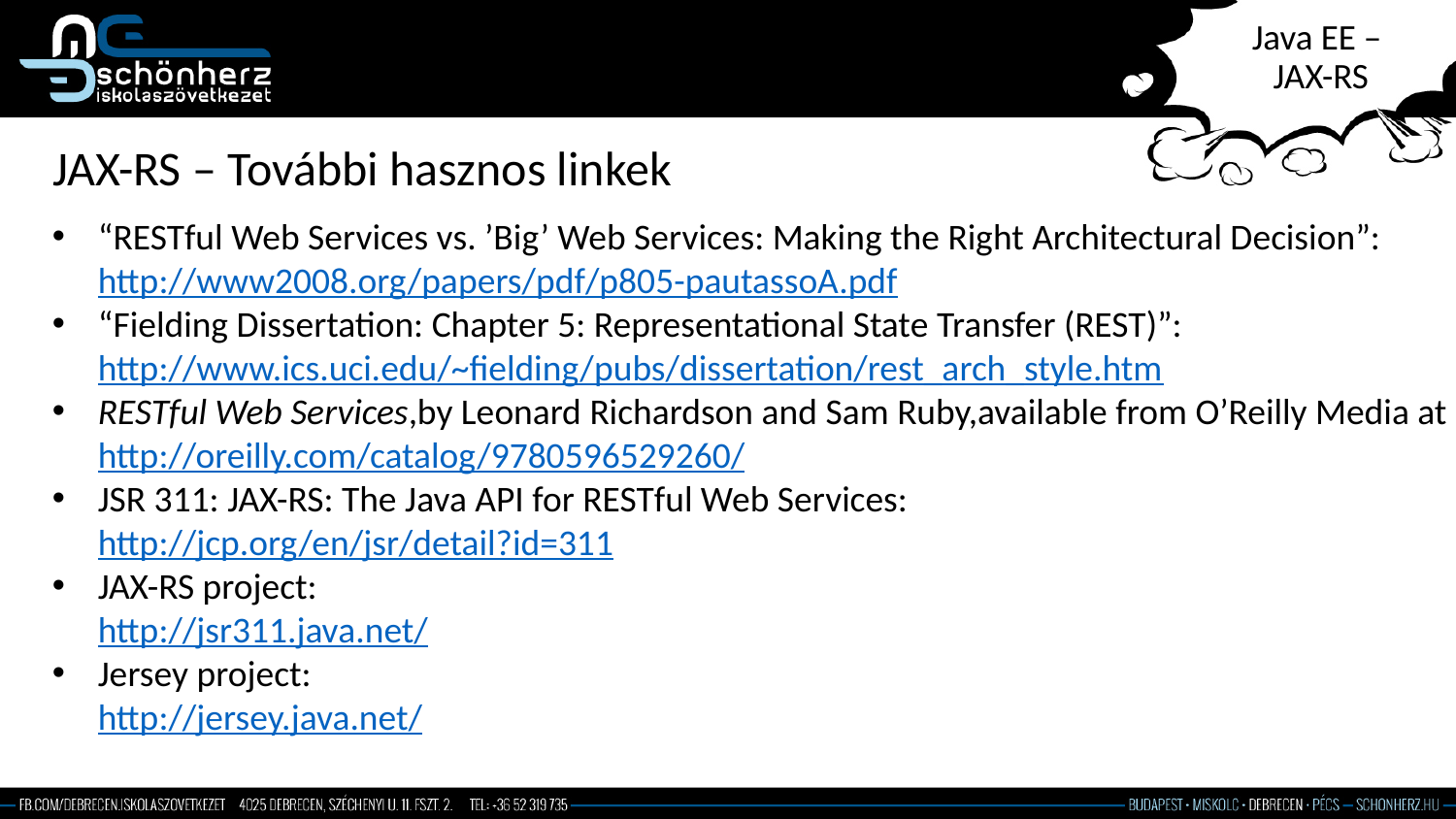

# Java EE – JAX-RS
JAX-RS – További hasznos linkek
“RESTful Web Services vs. ’Big’ Web Services: Making the Right Architectural Decision”:
http://www2008.org/papers/pdf/p805-pautassoA.pdf
“Fielding Dissertation: Chapter 5: Representational State Transfer (REST)”:
http://www.ics.uci.edu/~fielding/pubs/dissertation/rest_arch_style.htm
RESTful Web Services,by Leonard Richardson and Sam Ruby,available from O’Reilly Media at
http://oreilly.com/catalog/9780596529260/
JSR 311: JAX-RS: The Java API for RESTful Web Services:
http://jcp.org/en/jsr/detail?id=311
JAX-RS project:
http://jsr311.java.net/
Jersey project:
http://jersey.java.net/